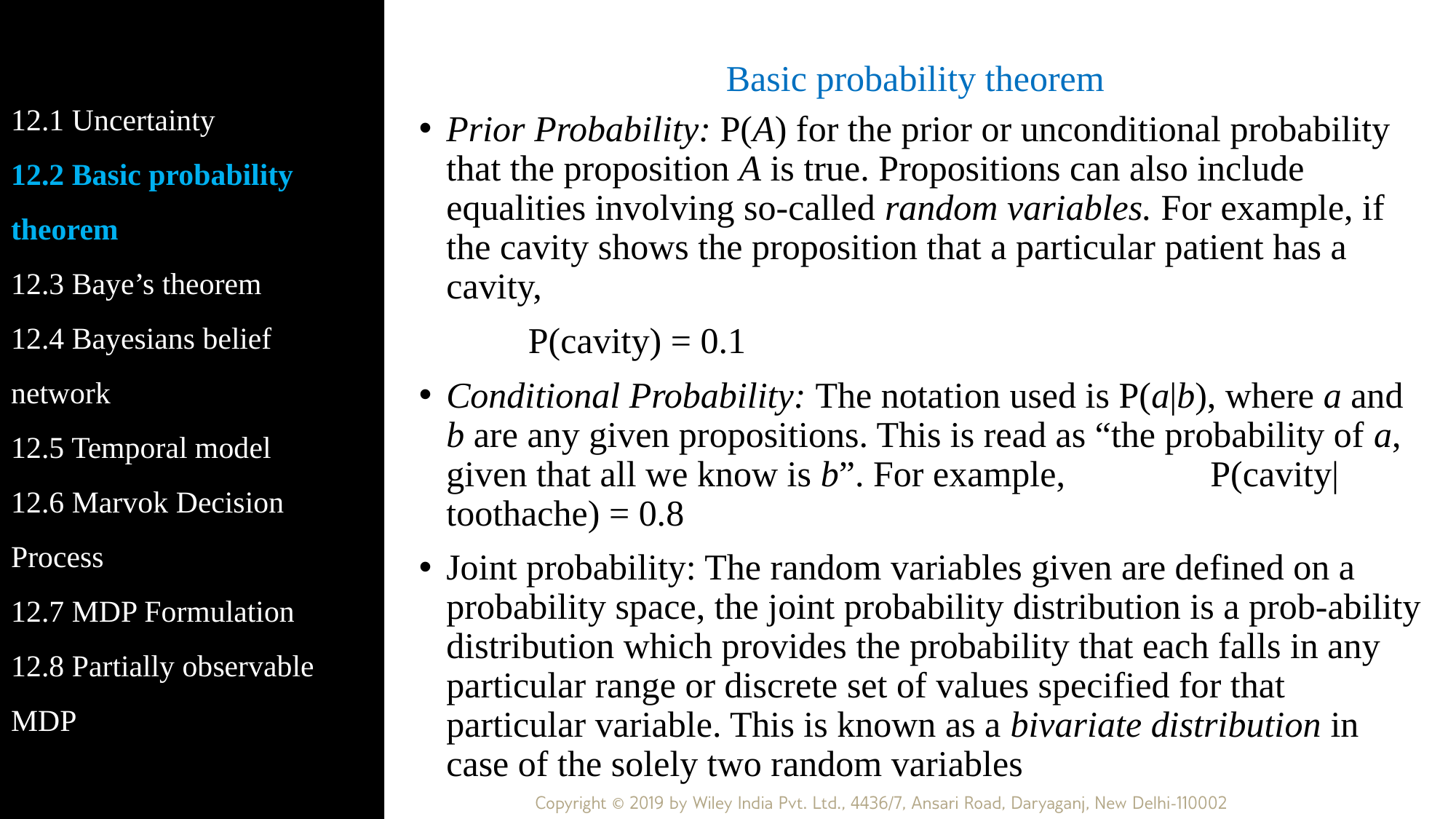

12.1 Uncertainty
12.2 Basic probability theorem
12.3 Baye’s theorem
12.4 Bayesians belief network
12.5 Temporal model
12.6 Marvok Decision Process
12.7 MDP Formulation
12.8 Partially observable MDP
# Basic probability theorem
Prior Probability: P(A) for the prior or unconditional probability that the proposition A is true. Propositions can also include equalities involving so-called random variables. For example, if the cavity shows the proposition that a particular patient has a cavity,
	P(cavity) = 0.1
Conditional Probability: The notation used is P(a|b), where a and b are any given propositions. This is read as “the probability of a, given that all we know is b”. For example,		P(cavity|toothache) = 0.8
Joint probability: The random variables given are defined on a probability space, the joint probability distribution is a prob-ability distribution which provides the probability that each falls in any particular range or discrete set of values specified for that particular variable. This is known as a bivariate distribution in case of the solely two random variables

Copyright © 2019 by Wiley India Pvt. Ltd., 4436/7, Ansari Road, Daryaganj, New Delhi-110002